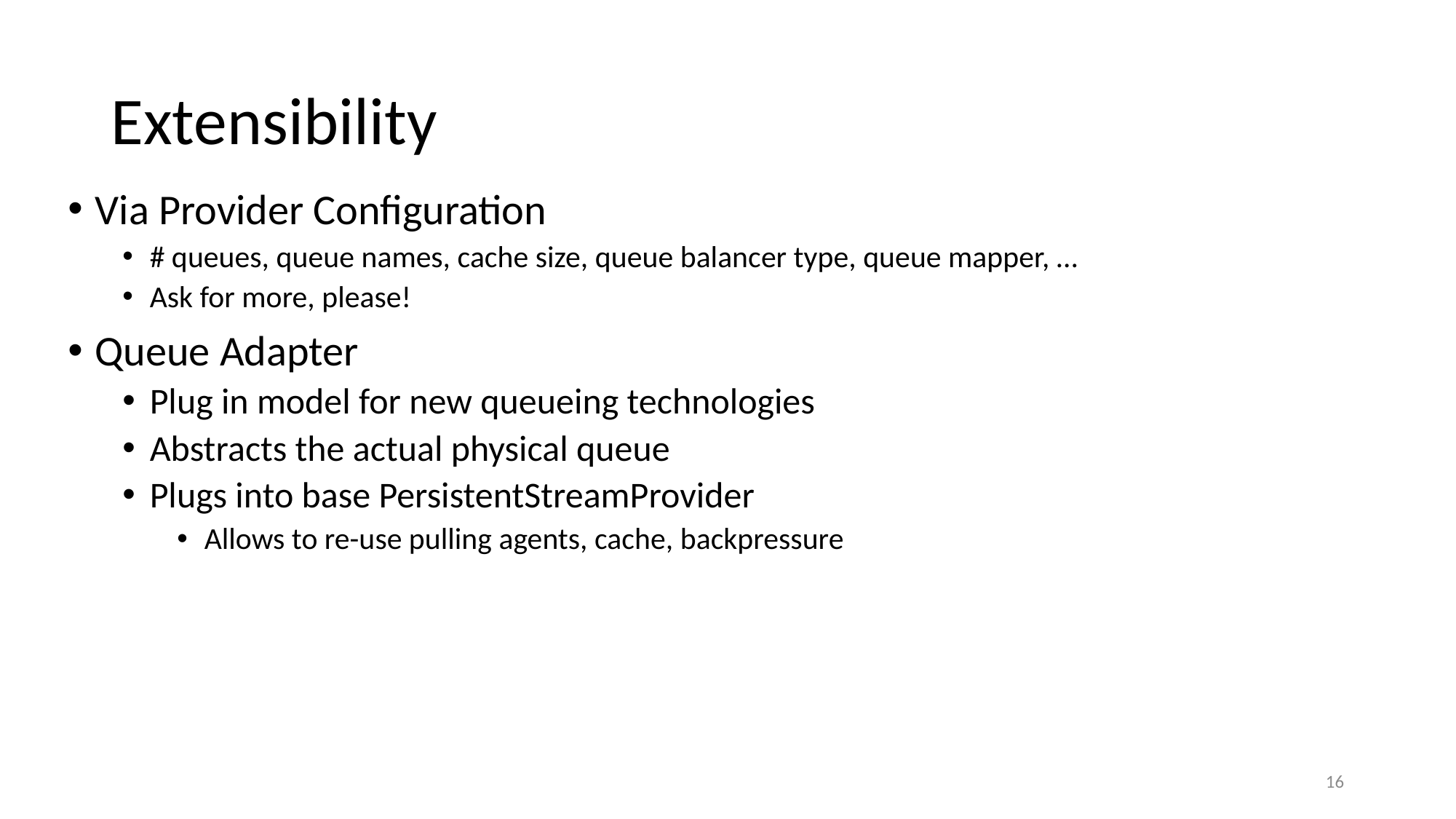

# Extensibility
Via Provider Configuration
# queues, queue names, cache size, queue balancer type, queue mapper, …
Ask for more, please!
Queue Adapter
Plug in model for new queueing technologies
Abstracts the actual physical queue
Plugs into base PersistentStreamProvider
Allows to re-use pulling agents, cache, backpressure
16